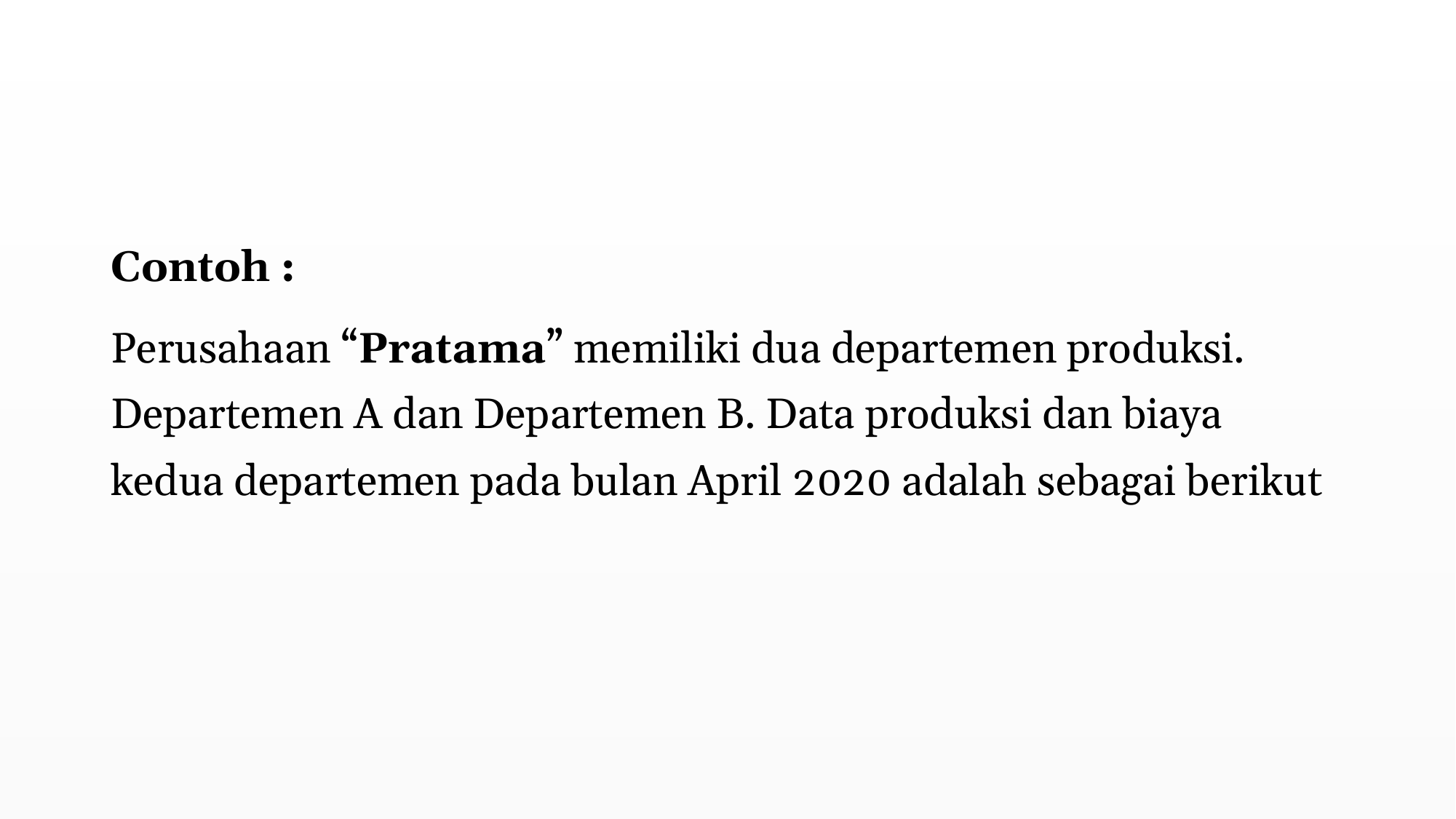

#
Contoh :
Perusahaan “Pratama” memiliki dua departemen produksi. Departemen A dan Departemen B. Data produksi dan biaya kedua departemen pada bulan April 2020 adalah sebagai berikut